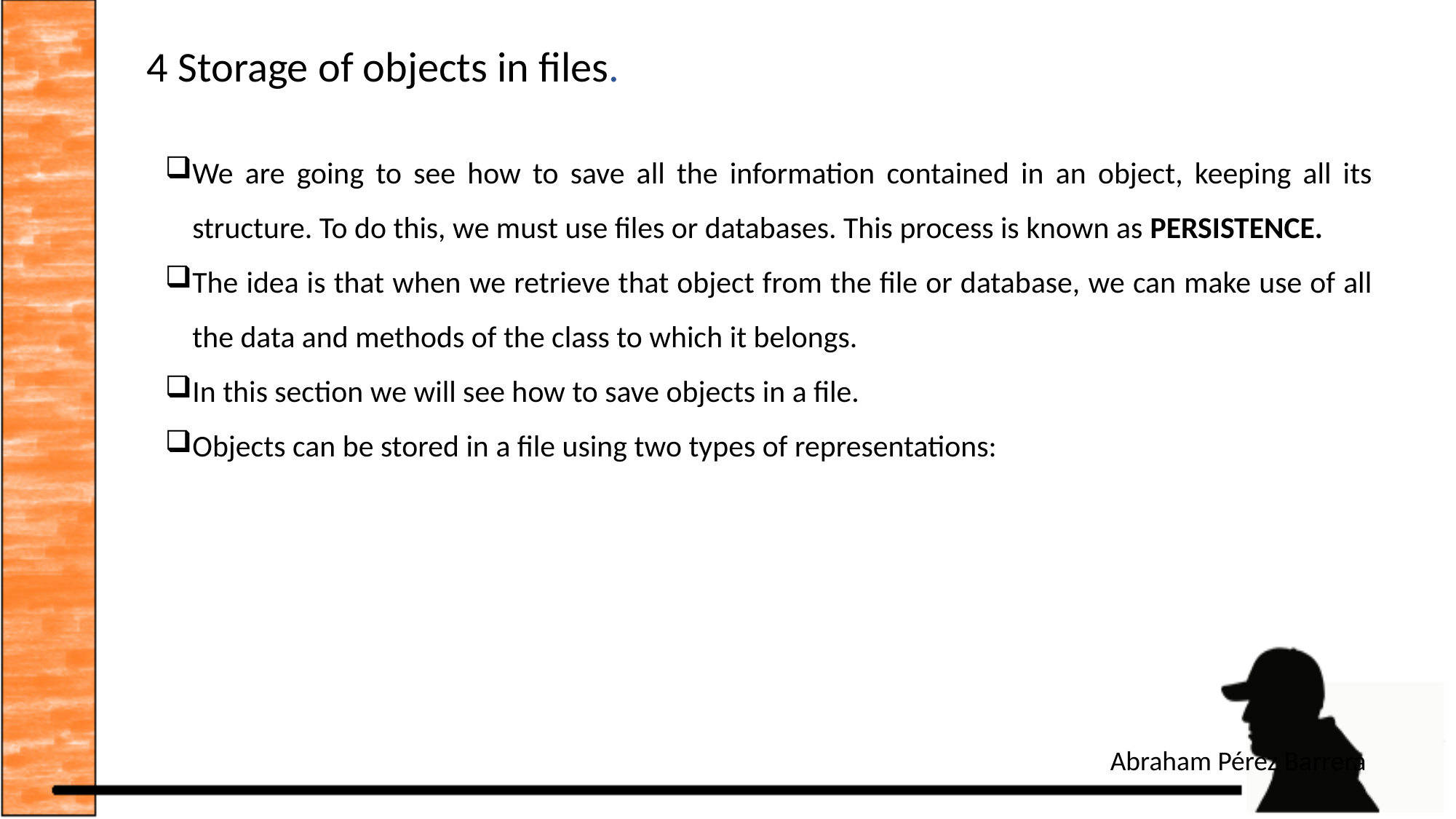

# 4 Storage of objects in files.
We are going to see how to save all the information contained in an object, keeping all its structure. To do this, we must use files or databases. This process is known as PERSISTENCE.
The idea is that when we retrieve that object from the file or database, we can make use of all the data and methods of the class to which it belongs.
In this section we will see how to save objects in a file.
Objects can be stored in a file using two types of representations: